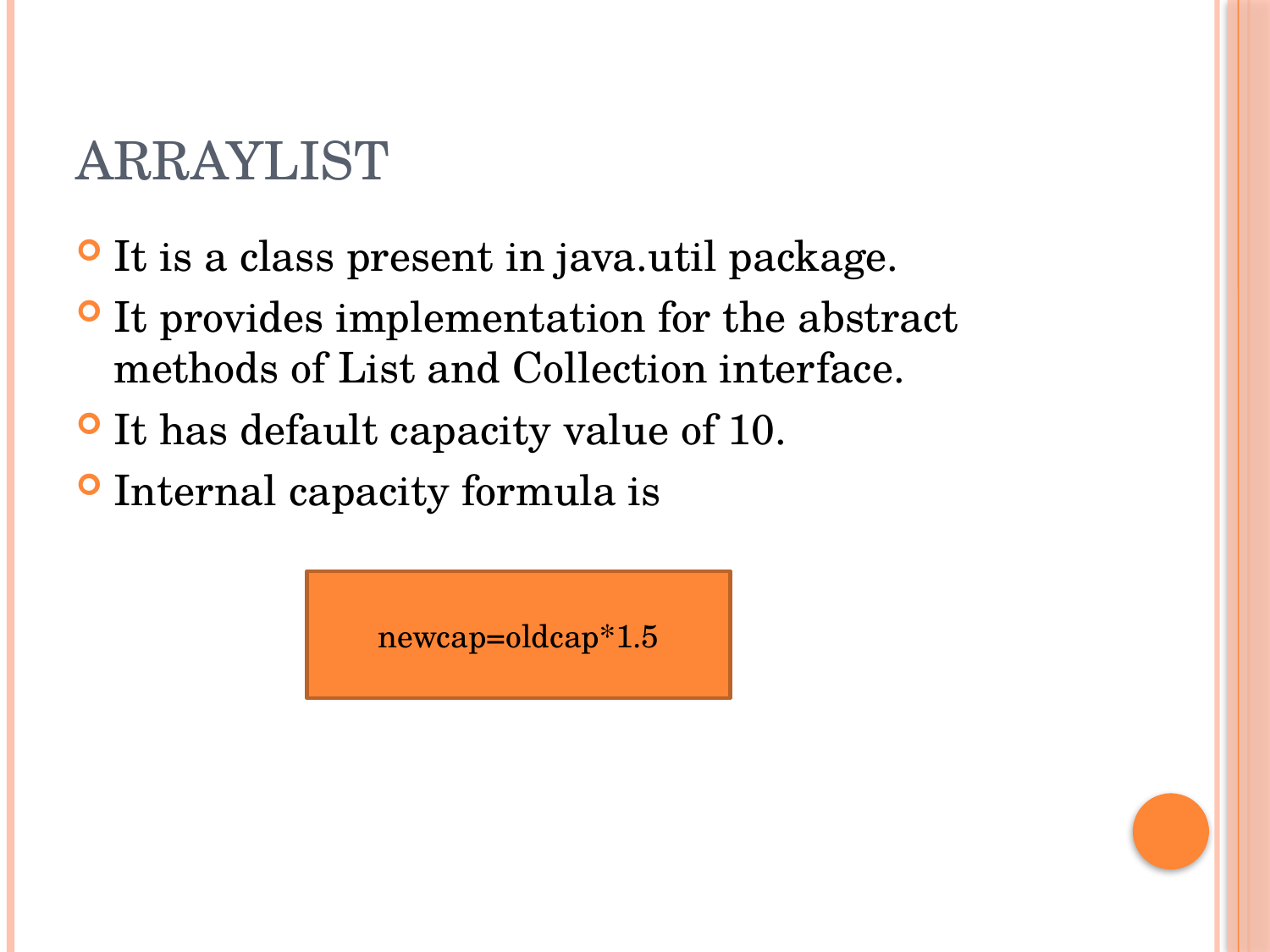

# Arraylist
It is a class present in java.util package.
It provides implementation for the abstract methods of List and Collection interface.
It has default capacity value of 10.
Internal capacity formula is

newcap=oldcap*1.5